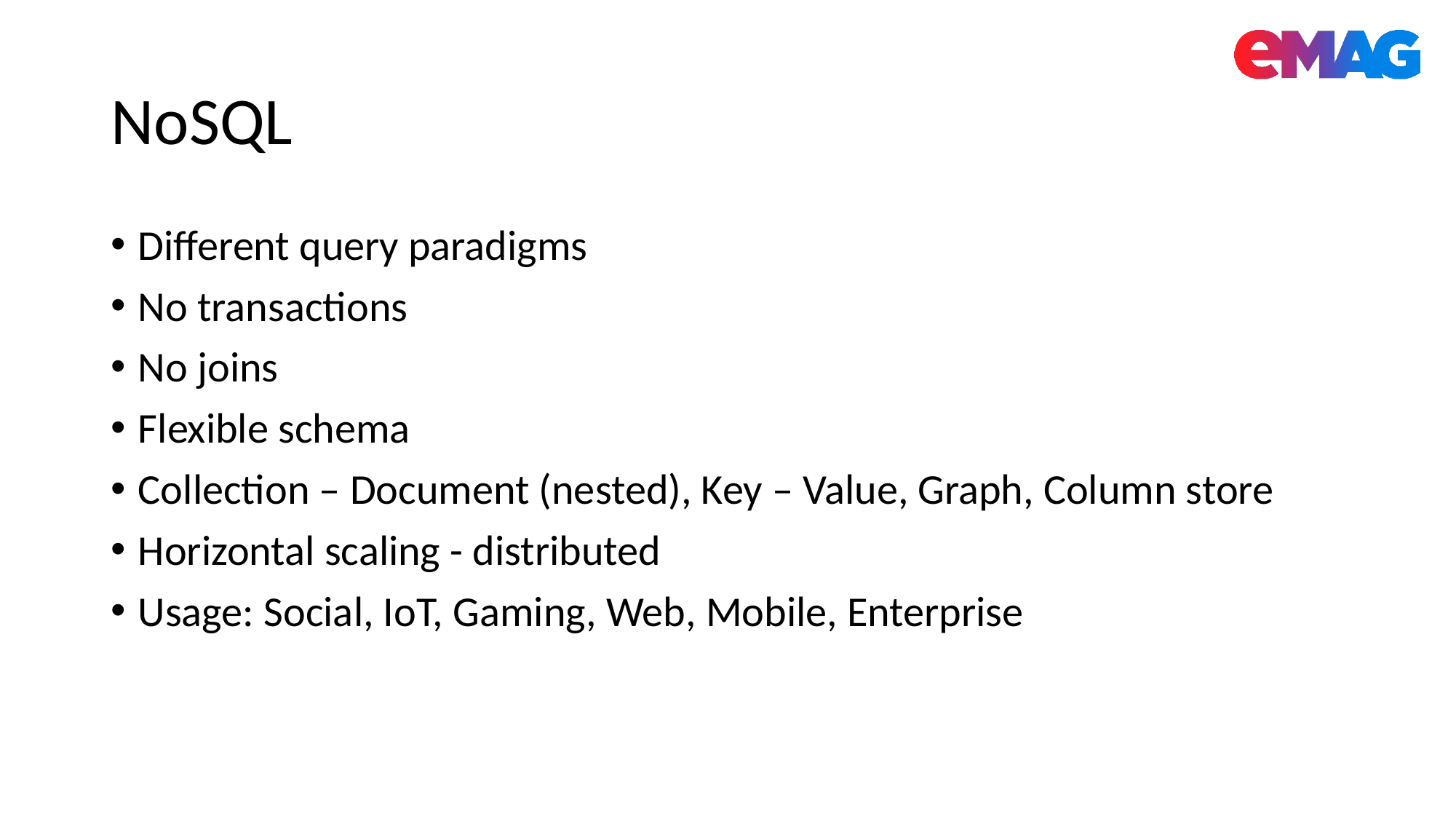

# NoSQL
Different query paradigms
No transactions
No joins
Flexible schema
Collection – Document (nested), Key – Value, Graph, Column store
Horizontal scaling - distributed
Usage: Social, IoT, Gaming, Web, Mobile, Enterprise